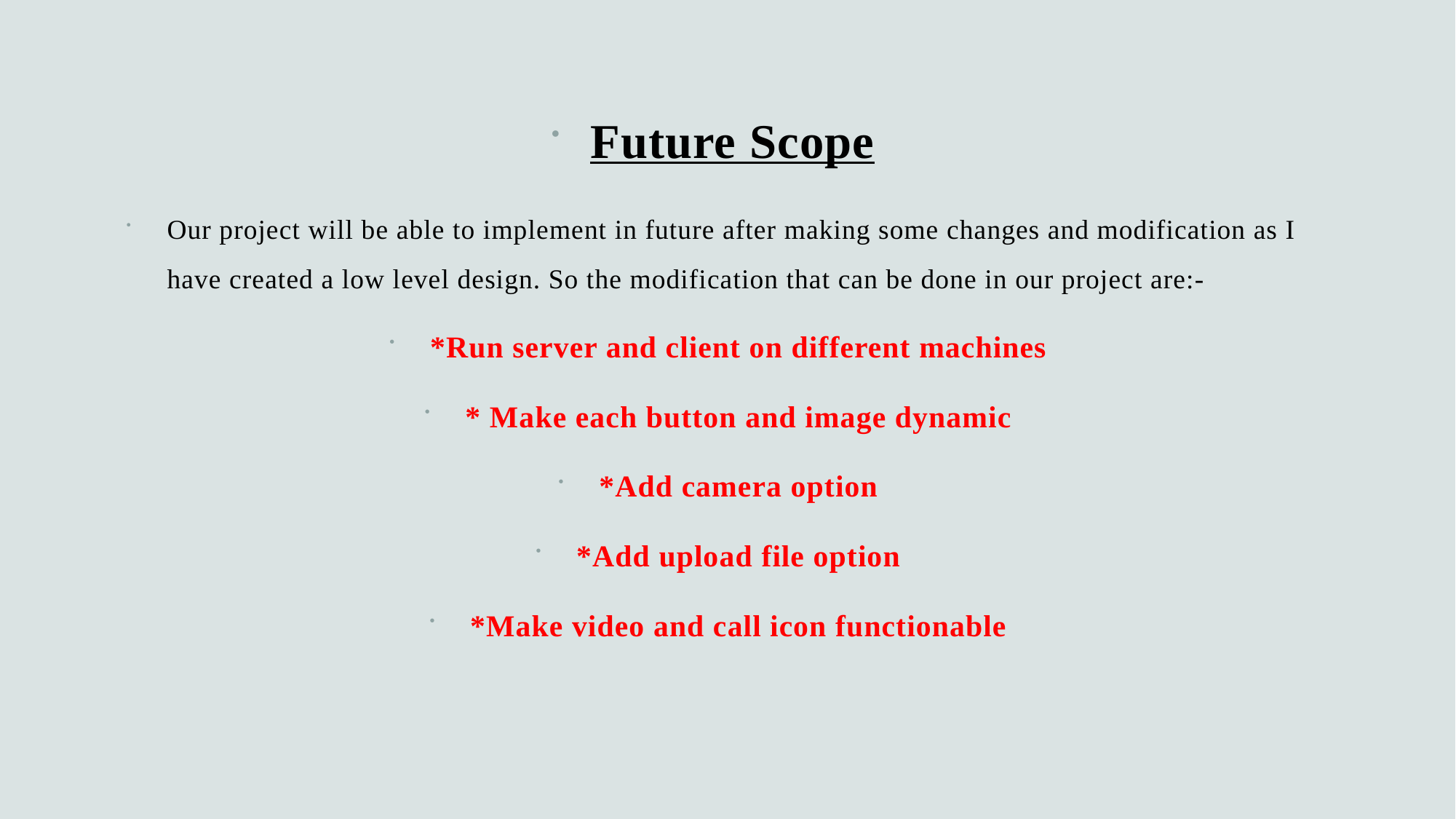

Future Scope
Our project will be able to implement in future after making some changes and modification as I have created a low level design. So the modification that can be done in our project are:-
*Run server and client on different machines
* Make each button and image dynamic
*Add camera option
*Add upload file option
*Make video and call icon functionable